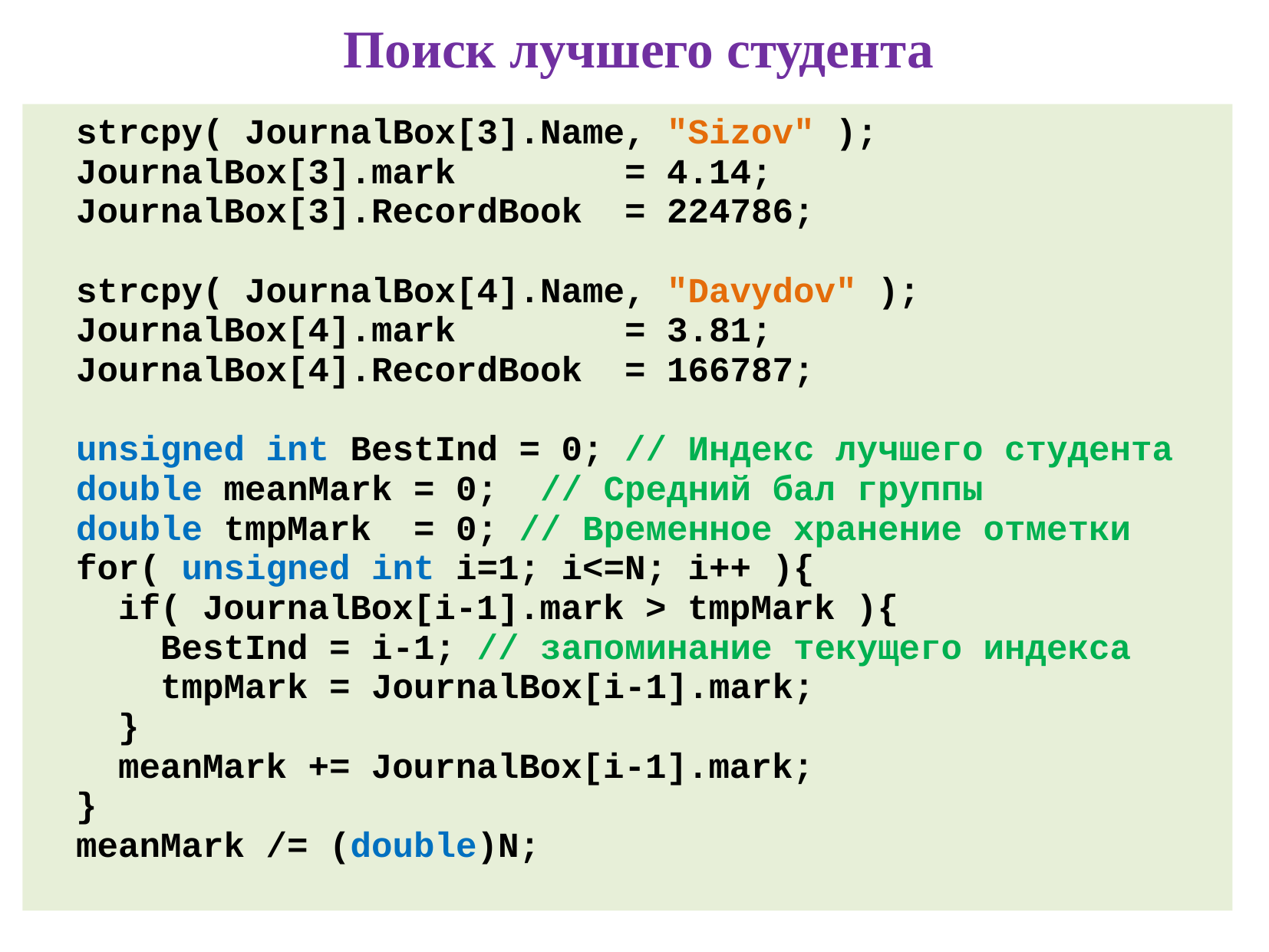

# Поиск лучшего студента
  strcpy( JournalBox[3].Name, "Sizov" );
  JournalBox[3].mark        = 4.14;
  JournalBox[3].RecordBook  = 224786;

  strcpy( JournalBox[4].Name, "Davydov" );
  JournalBox[4].mark        = 3.81;
  JournalBox[4].RecordBook  = 166787;

  unsigned int BestInd = 0; // Индекс лучшего студента
  double meanMark = 0;  // Средний бал группы
  double tmpMark  = 0; // Временное хранение отметки
  for( unsigned int i=1; i<=N; i++ ){
    if( JournalBox[i-1].mark > tmpMark ){
      BestInd = i-1; // запоминание текущего индекса
      tmpMark = JournalBox[i-1].mark;
    }
    meanMark += JournalBox[i-1].mark;
  }
  meanMark /= (double)N;